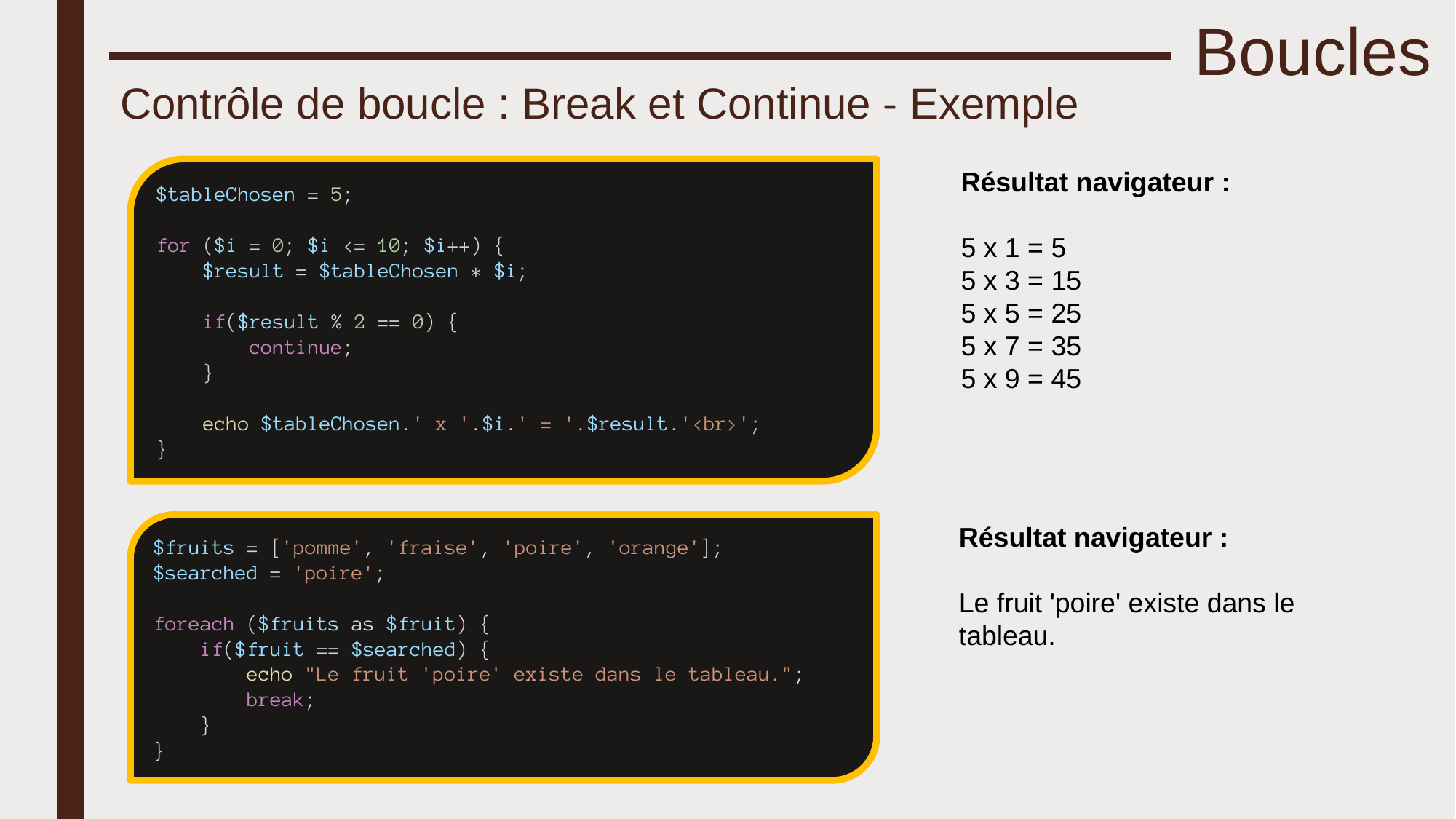

# Boucles
Contrôle de boucle : Break et Continue - Exemple

$tableChosen = 5;
for ($i = 0; $i <= 10; $i++) {
    $result = $tableChosen * $i;

    if($result % 2 == 0) {
        continue;
    }
    echo $tableChosen.' x '.$i.' = '.$result.'<br>';
}
Résultat navigateur :

5 x 1 = 5
5 x 3 = 15
5 x 5 = 25
5 x 7 = 35
5 x 9 = 45
$fruits = ['pomme', 'fraise', 'poire', 'orange'];
$searched = 'poire';
foreach ($fruits as $fruit) {
    if($fruit == $searched) {
        echo "Le fruit 'poire' existe dans le tableau.";
        break;
    }
}
Résultat navigateur :

Le fruit 'poire' existe dans le tableau.